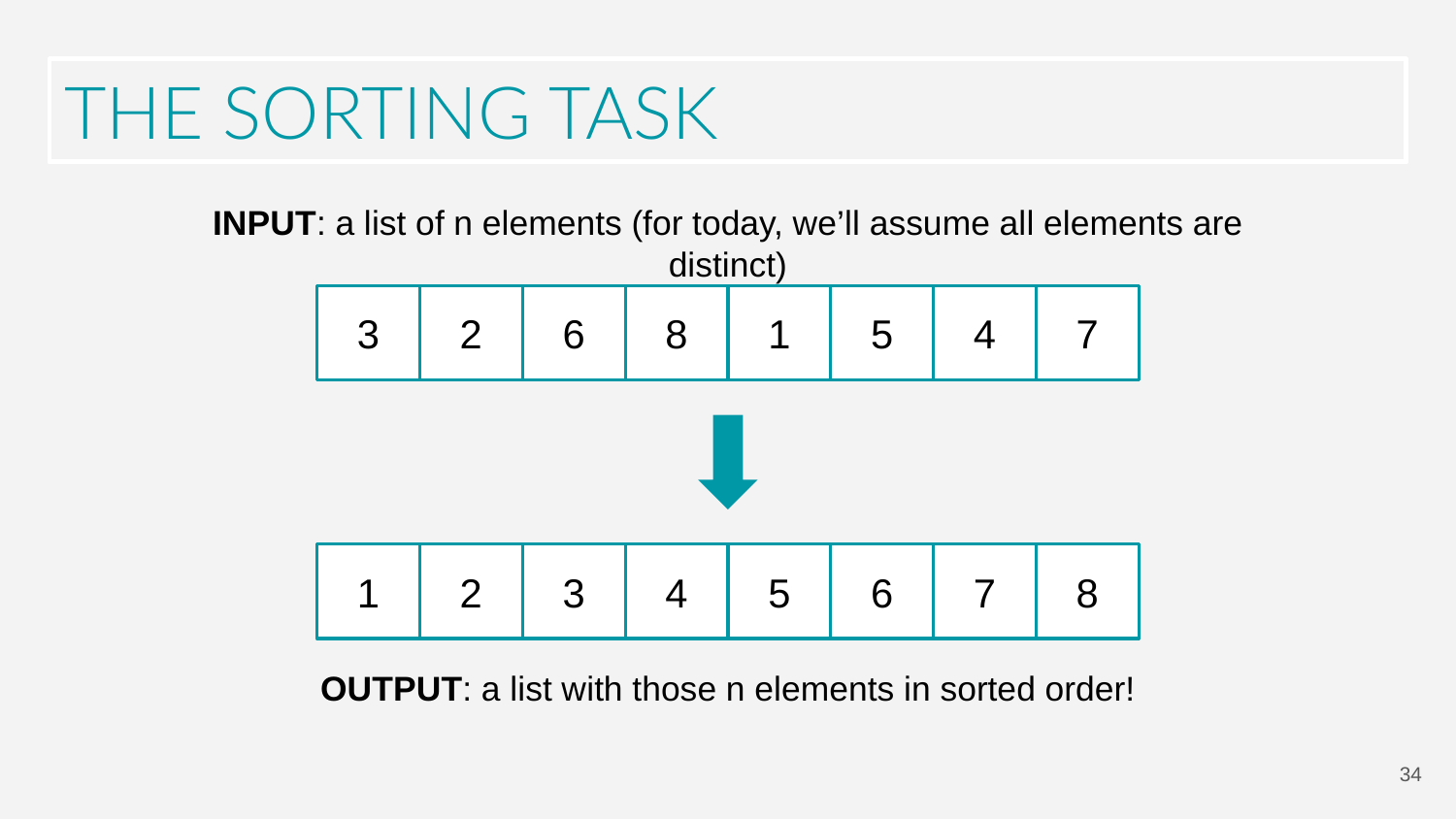

THE SORTING TASK
INPUT: a list of n elements (for today, we’ll assume all elements are distinct)
3
2
6
8
1
5
4
7

1
2
3
4
5
6
7
8
OUTPUT: a list with those n elements in sorted order!
34